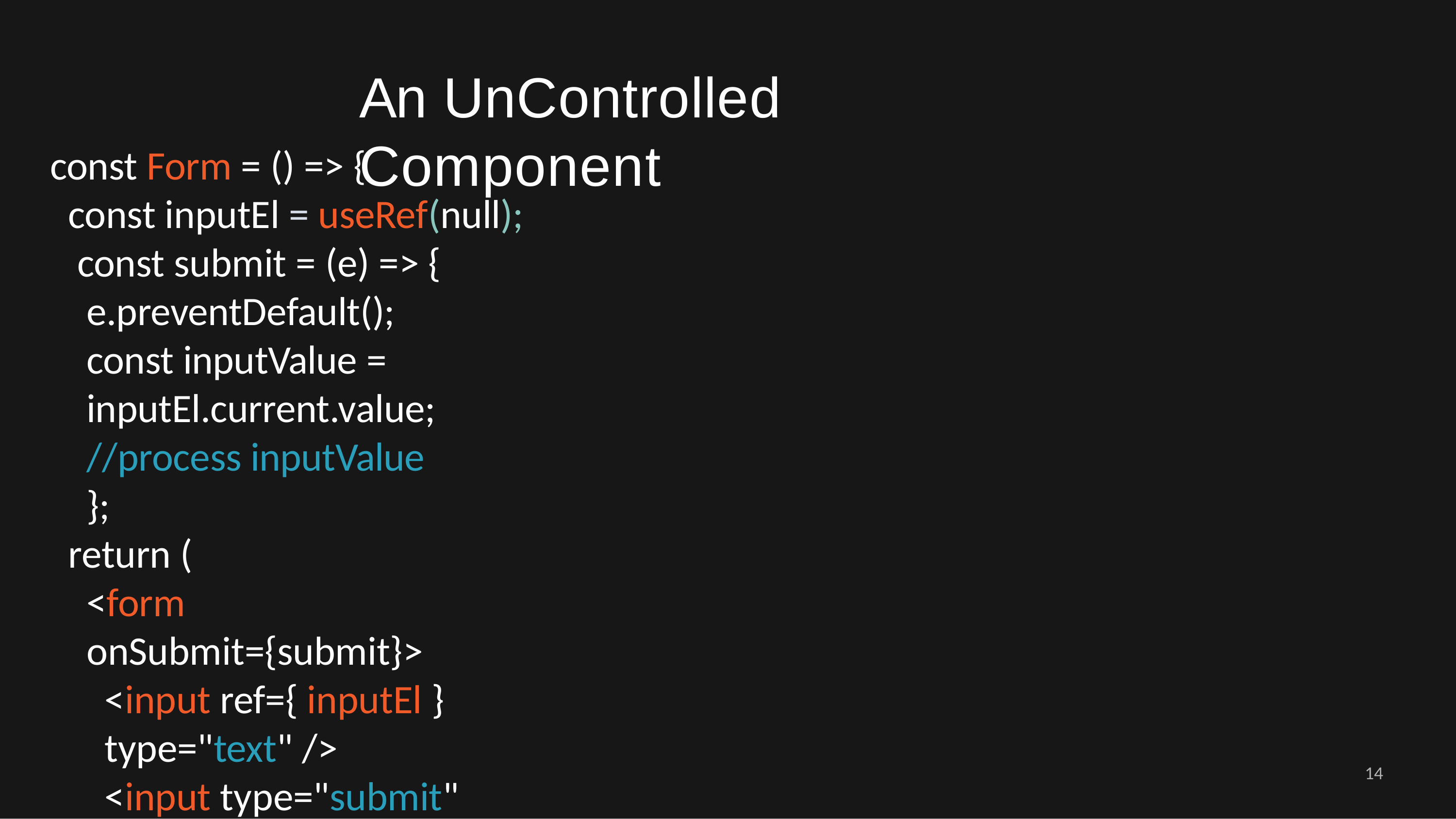

# An UnControlled Component
const Form = () => {
const inputEl = useRef(null);  const submit = (e) => {
e.preventDefault();
const inputValue = inputEl.current.value;
//process inputValue
};
return (
<form onSubmit={submit}>
<input ref={ inputEl } type="text" />
<input type="submit" value="Submit" />
</form>
);
};
14